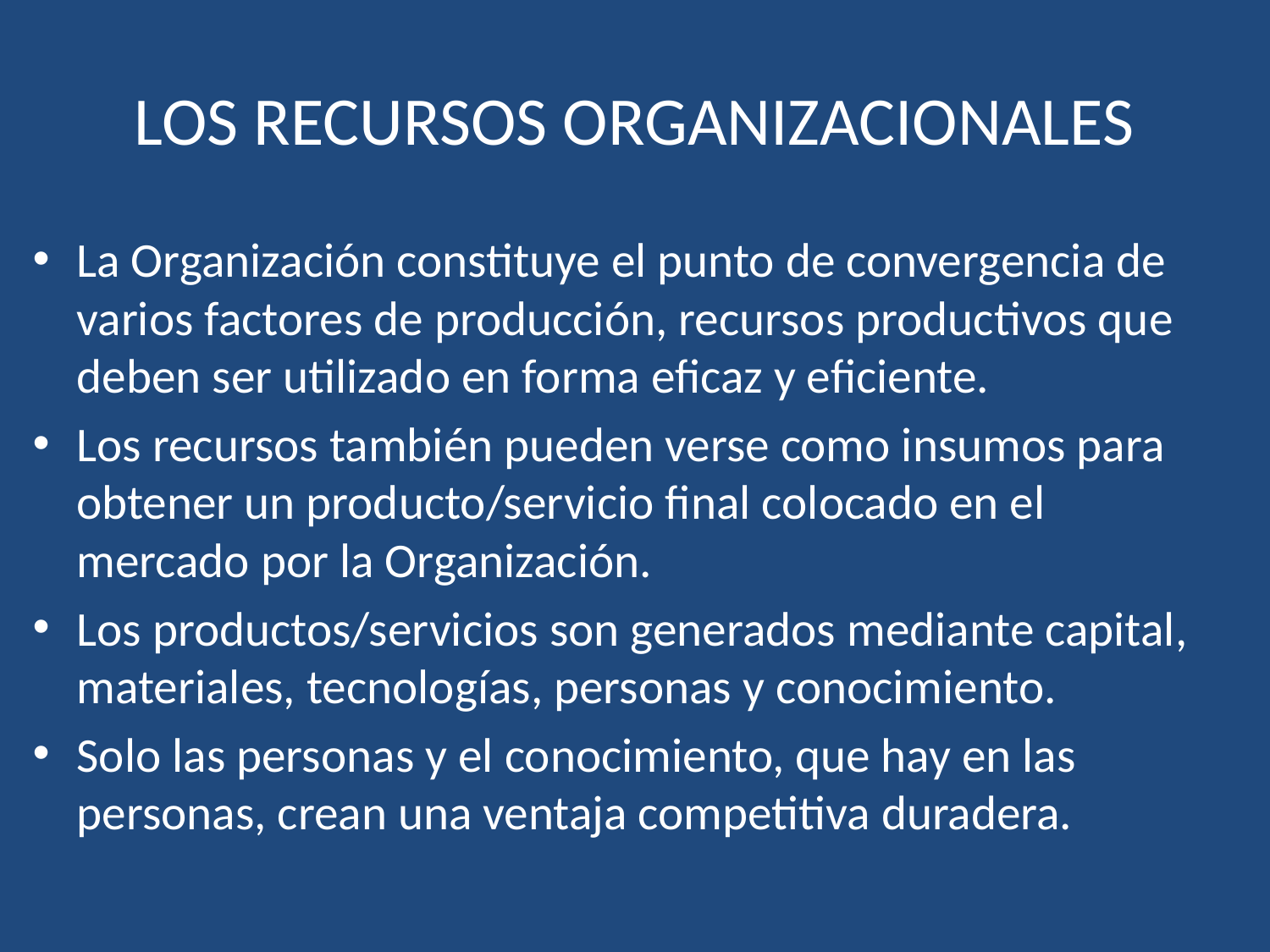

# LOS RECURSOS ORGANIZACIONALES
La Organización constituye el punto de convergencia de varios factores de producción, recursos productivos que deben ser utilizado en forma eficaz y eficiente.
Los recursos también pueden verse como insumos para obtener un producto/servicio final colocado en el  mercado por la Organización.
Los productos/servicios son generados mediante capital, materiales, tecnologías, personas y conocimiento.
Solo las personas y el conocimiento, que hay en las personas, crean una ventaja competitiva duradera.